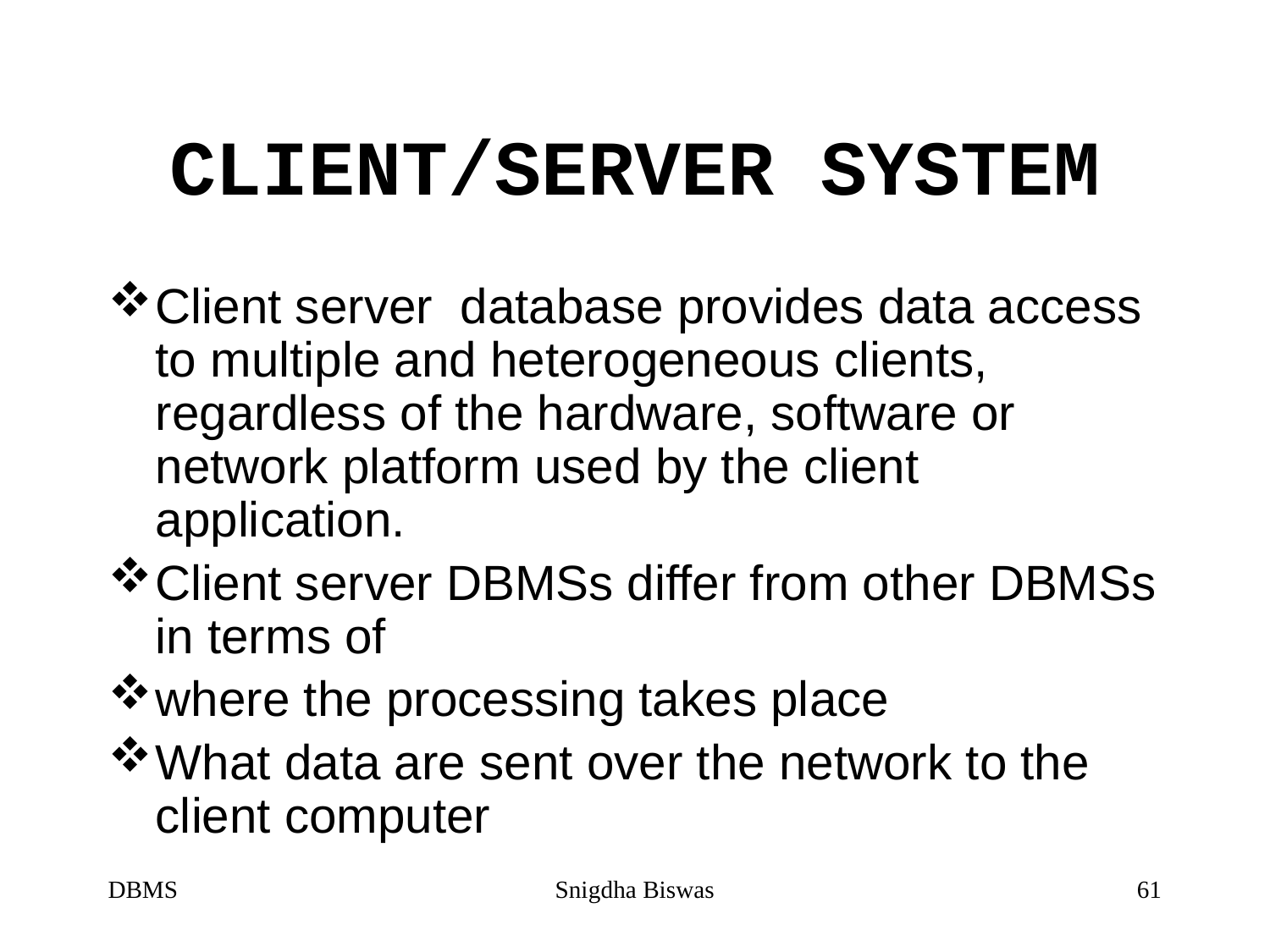

# CLIENT/SERVER SYSTEM
Client server  database provides data access to multiple and heterogeneous clients, regardless of the hardware, software or network platform used by the client application.
Client server DBMSs differ from other DBMSs in terms of
where the processing takes place
What data are sent over the network to the client computer

DBMS
Snigdha Biswas
61